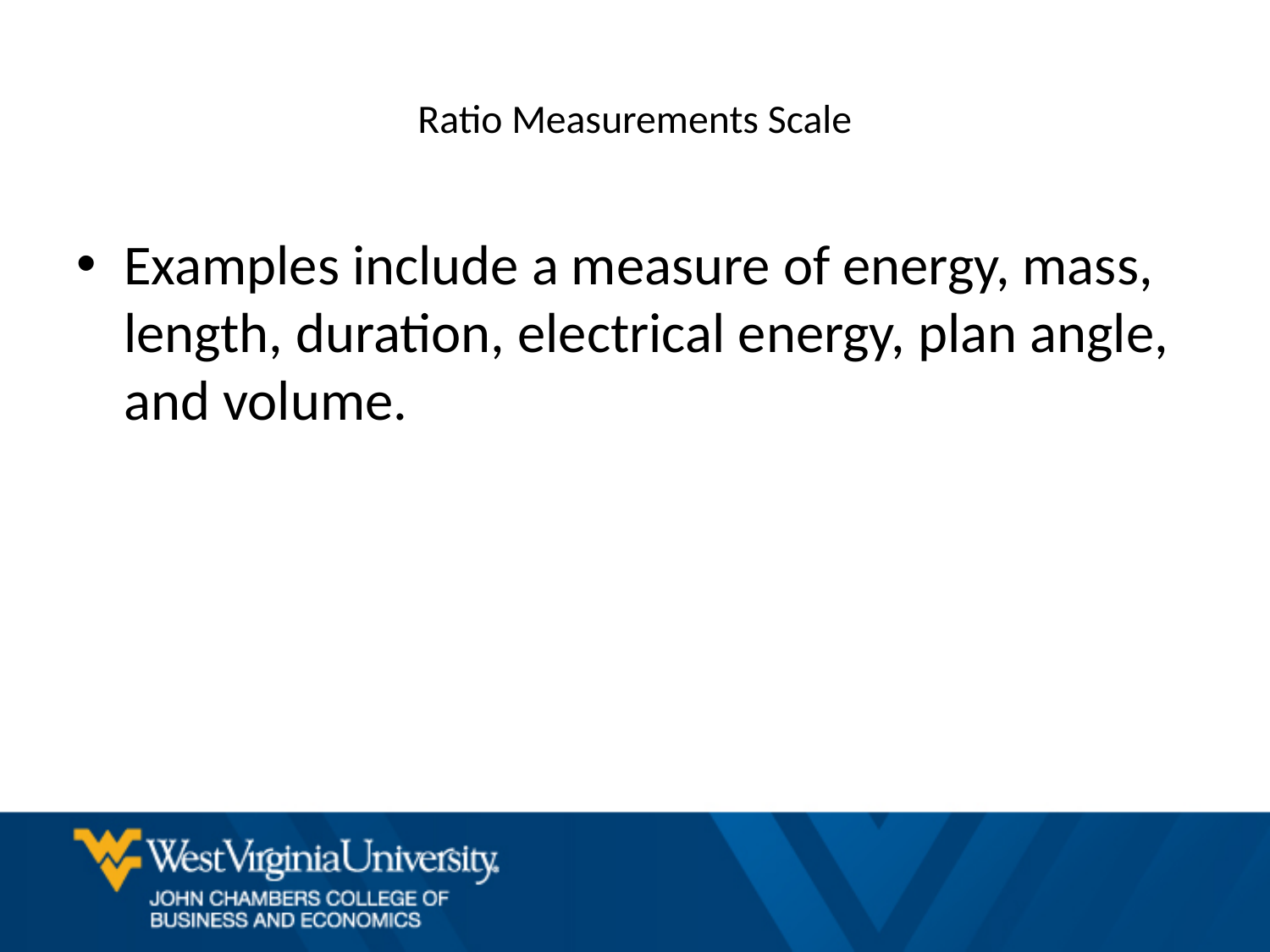

# Ratio Measurements Scale
Examples include a measure of energy, mass, length, duration, electrical energy, plan angle, and volume.